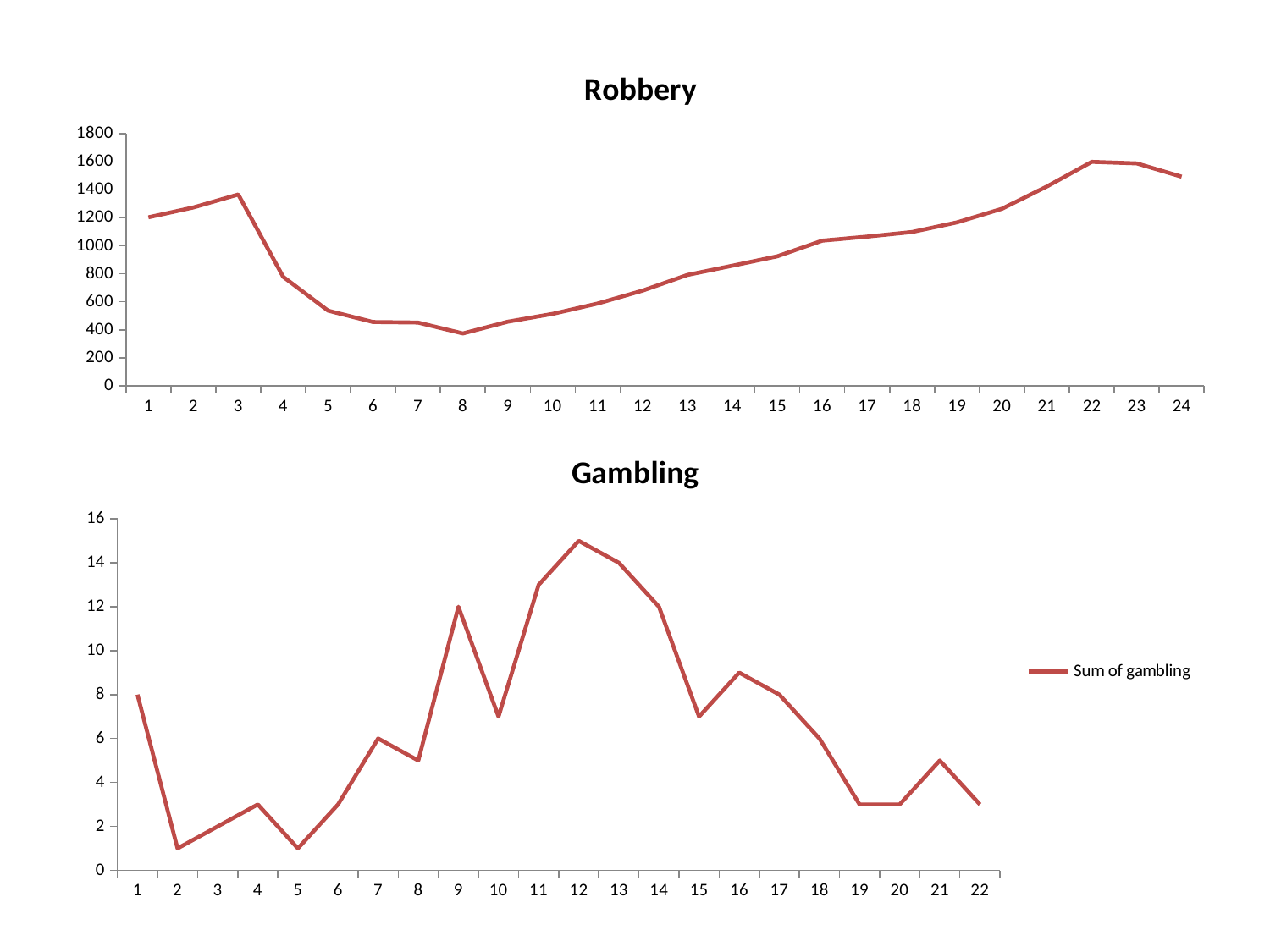

### Chart: Robbery

| Category | Sum of Robbery |
|---|---|

### Chart: Gambling

| Category | Sum of gambling |
|---|---|